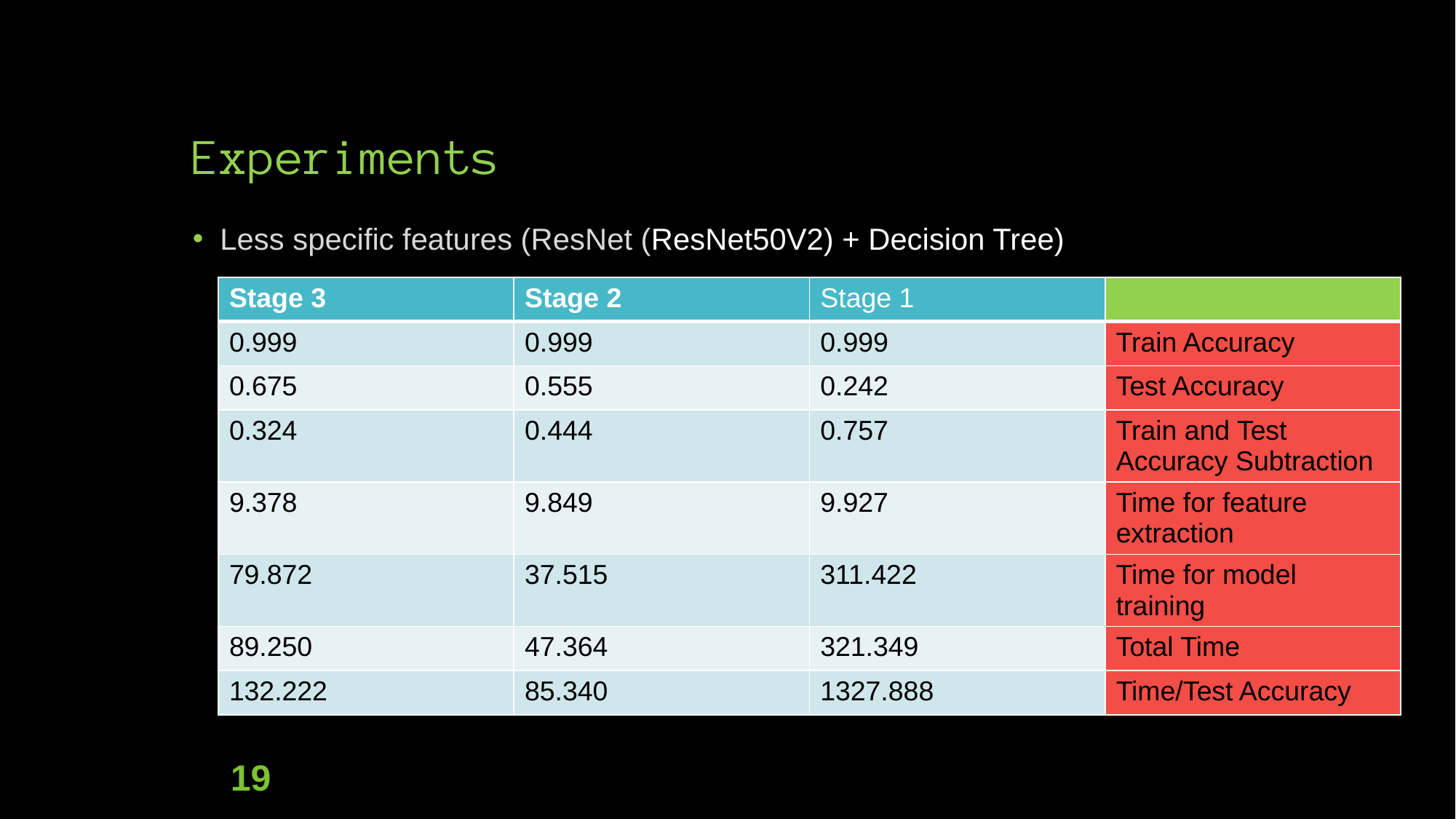

# Experiments
Less specific features (ResNet (ResNet50V2) + Decision Tree)

| Stage 3 | Stage 2 | Stage 1 |  |
| --- | --- | --- | --- |
| 0.999 | 0.999 | 0.999 | Train Accuracy |
| 0.675 | 0.555 | 0.242 | Test Accuracy |
| 0.324 | 0.444 | 0.757 | Train and Test Accuracy Subtraction |
| 9.378 | 9.849 | 9.927 | Time for feature extraction |
| 79.872 | 37.515 | 311.422 | Time for model training |
| 89.250 | 47.364 | 321.349 | Total Time |
| 132.222 | 85.340 | 1327.888 | Time/Test Accuracy |
19